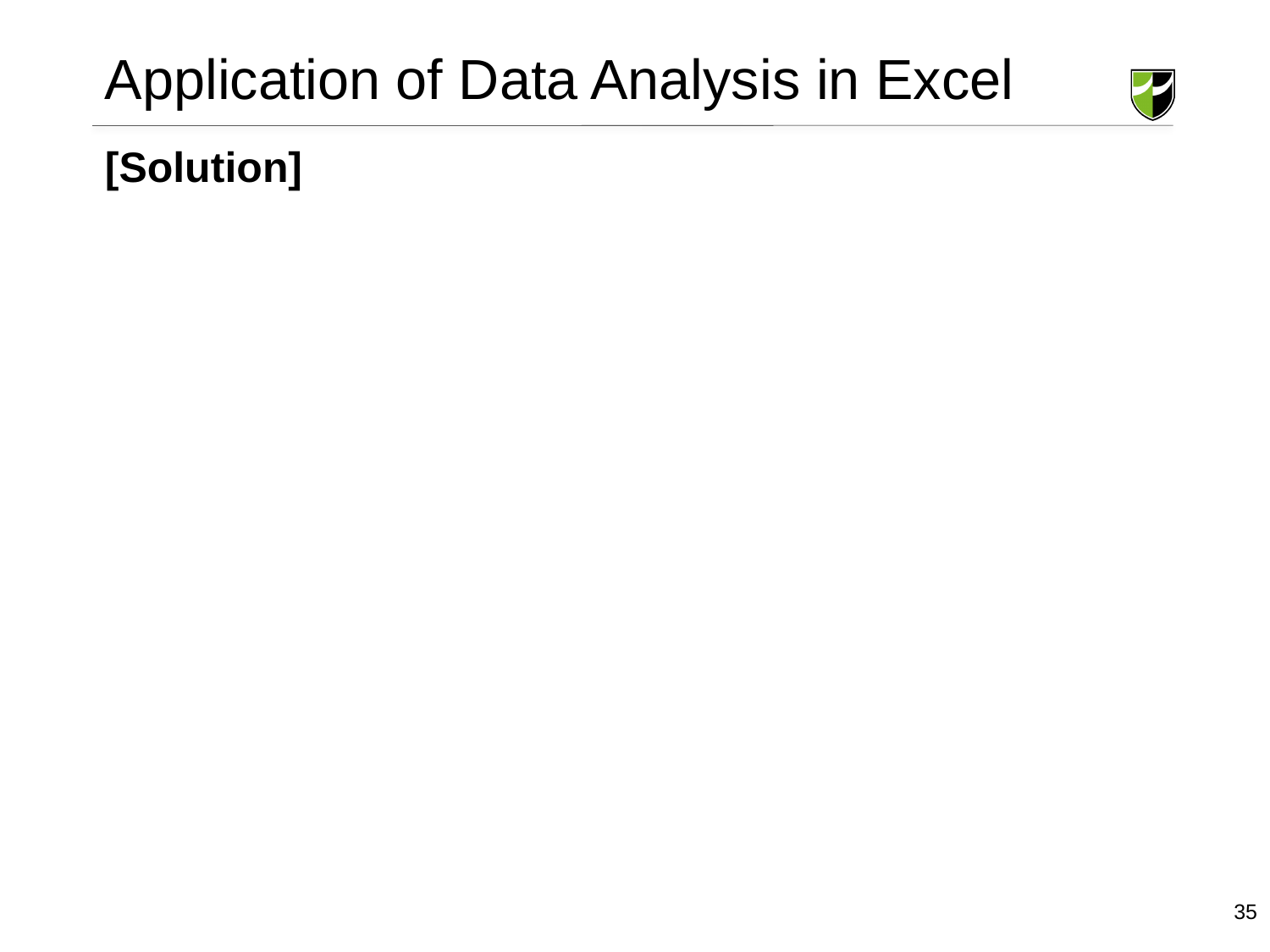

# Application of Data Analysis in Excel
[Solution]
35